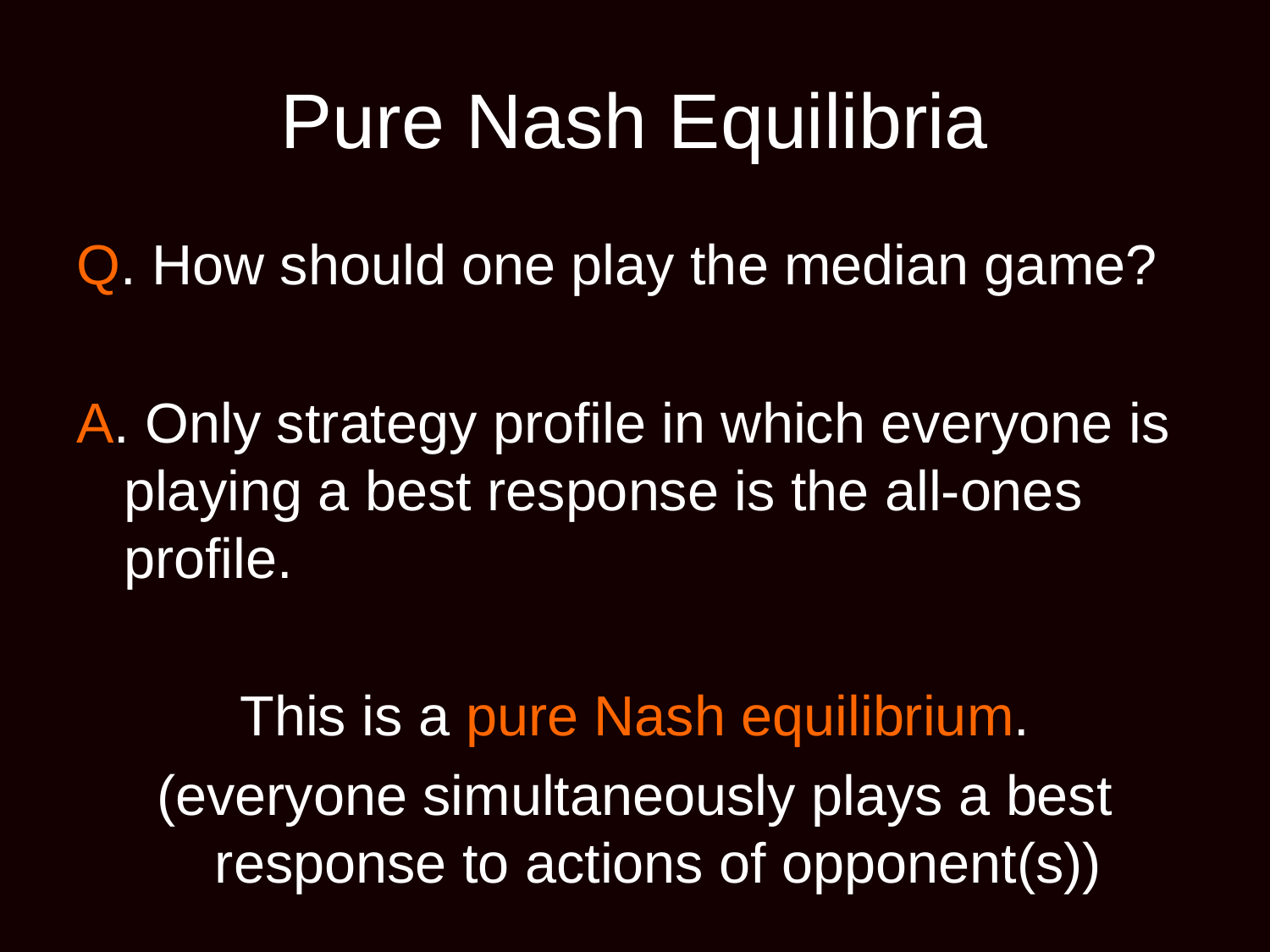

# Pure Nash Equilibria
Q. How should one play the median game?

A. Only strategy profile in which everyone is playing a best response is the all-ones profile.

This is a pure Nash equilibrium.
(everyone simultaneously plays a best response to actions of opponent(s))